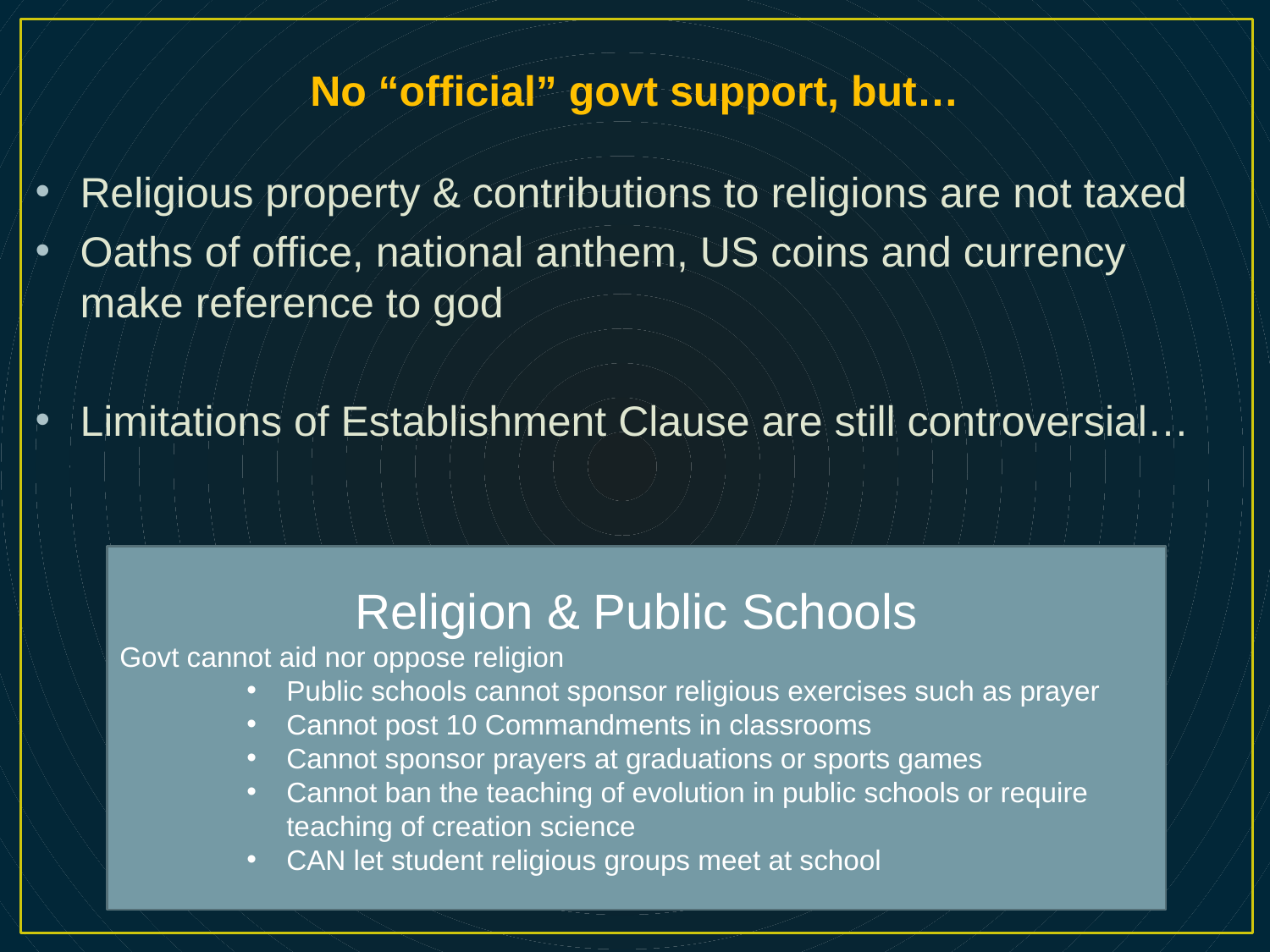

No “official” govt support, but…
Religious property & contributions to religions are not taxed
Oaths of office, national anthem, US coins and currency make reference to god

Limitations of Establishment Clause are still controversial…

Religion & Public Schools
Govt cannot aid nor oppose religion
Public schools cannot sponsor religious exercises such as prayer
Cannot post 10 Commandments in classrooms
Cannot sponsor prayers at graduations or sports games
Cannot ban the teaching of evolution in public schools or require teaching of creation science
CAN let student religious groups meet at school